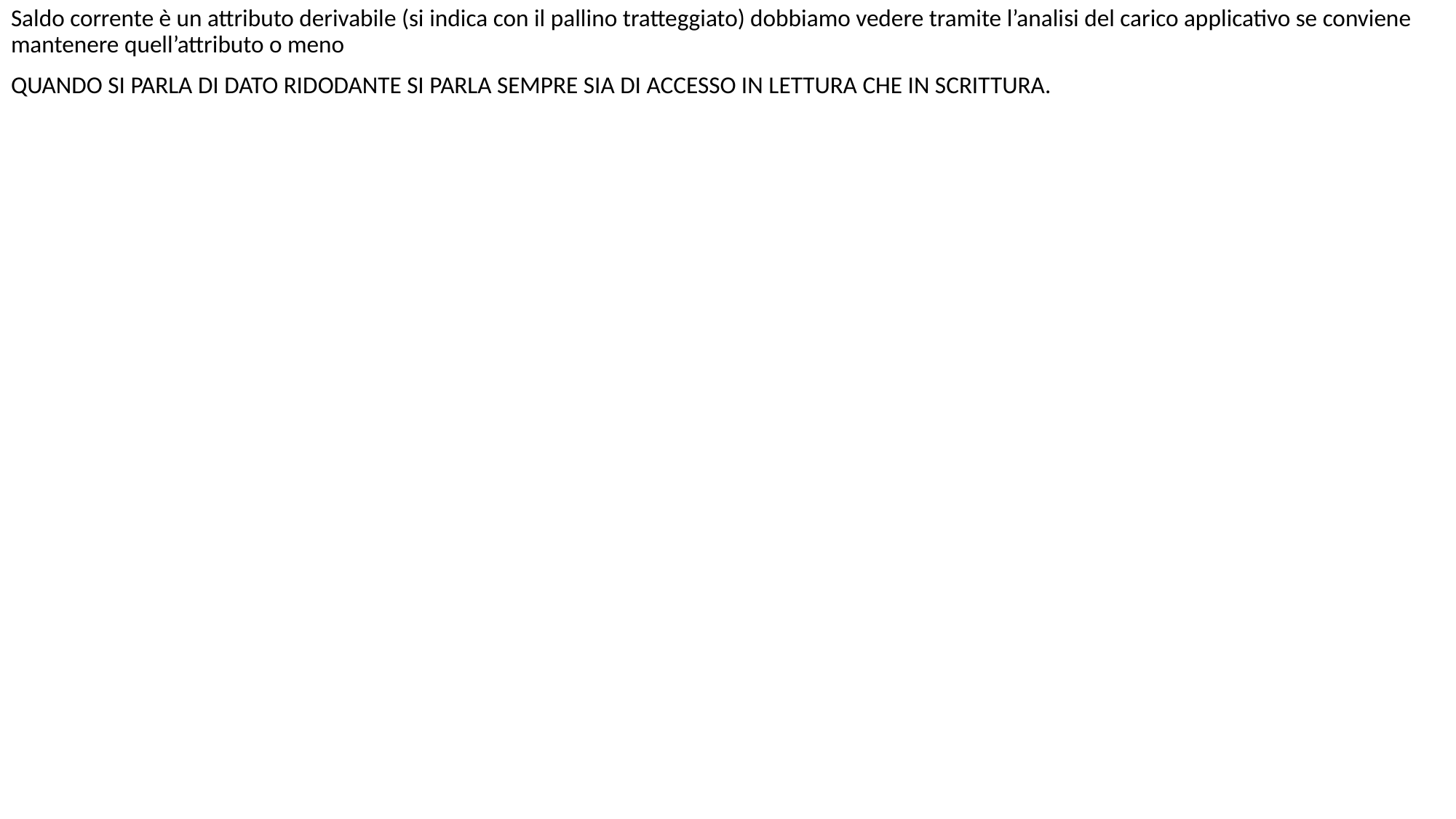

Saldo corrente è un attributo derivabile (si indica con il pallino tratteggiato) dobbiamo vedere tramite l’analisi del carico applicativo se conviene mantenere quell’attributo o meno
QUANDO SI PARLA DI DATO RIDODANTE SI PARLA SEMPRE SIA DI ACCESSO IN LETTURA CHE IN SCRITTURA.